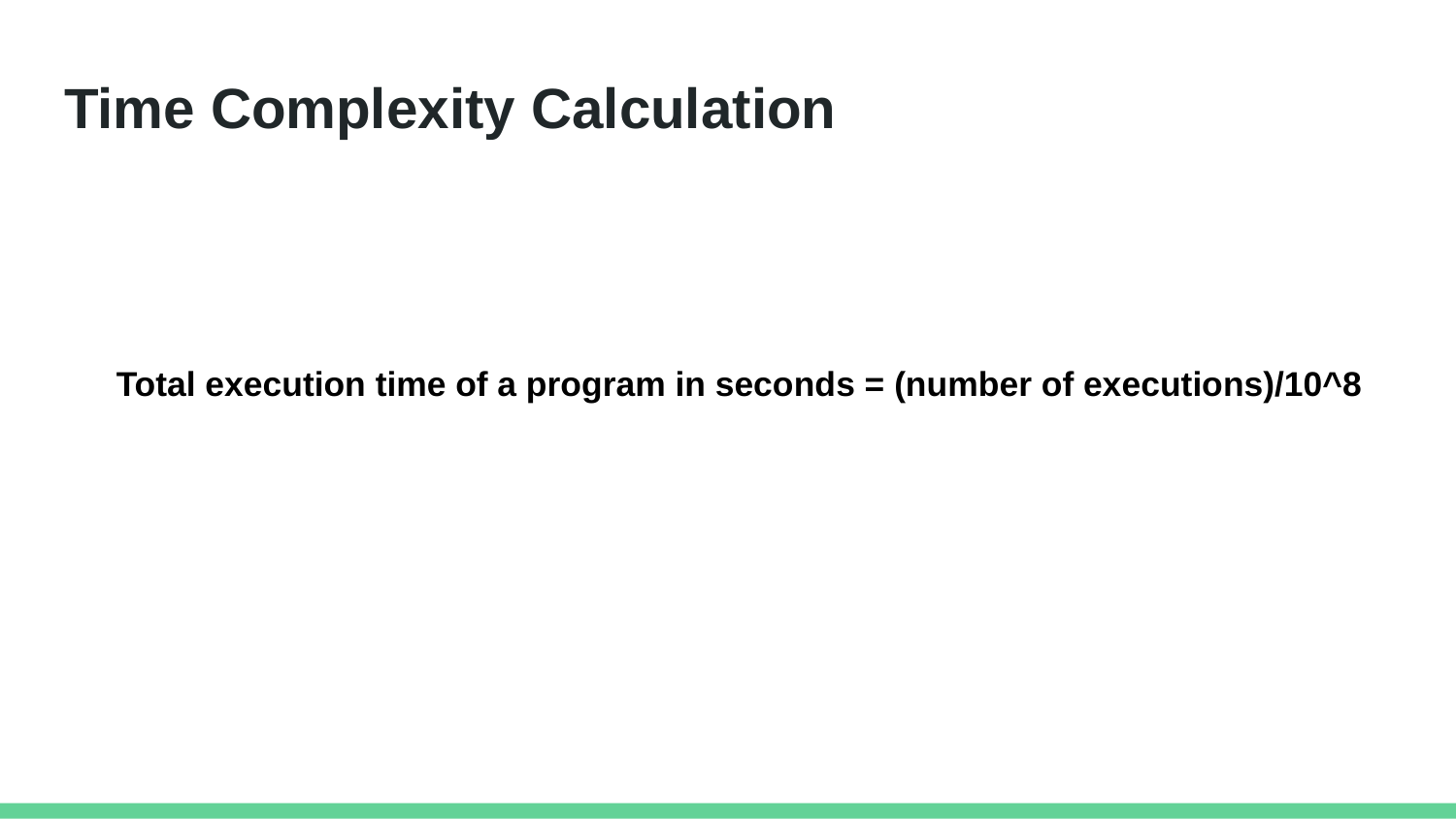

# Time Complexity Calculation

Total execution time of a program in seconds = (number of executions)/10^8